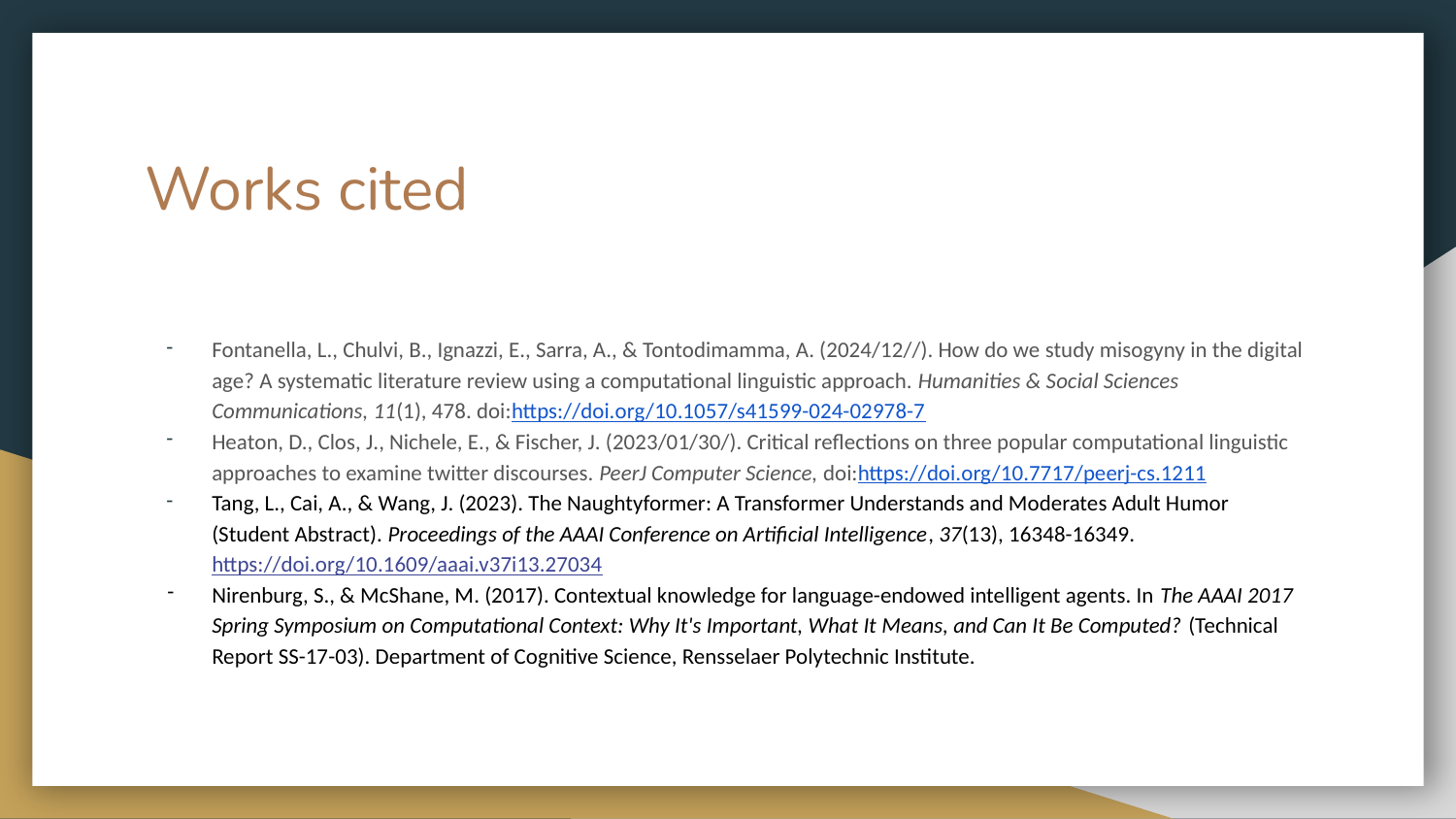

# Works cited
Fontanella, L., Chulvi, B., Ignazzi, E., Sarra, A., & Tontodimamma, A. (2024/12//). How do we study misogyny in the digital age? A systematic literature review using a computational linguistic approach. Humanities & Social Sciences Communications, 11(1), 478. doi:https://doi.org/10.1057/s41599-024-02978-7
Heaton, D., Clos, J., Nichele, E., & Fischer, J. (2023/01/30/). Critical reflections on three popular computational linguistic approaches to examine twitter discourses. PeerJ Computer Science, doi:https://doi.org/10.7717/peerj-cs.1211
Tang, L., Cai, A., & Wang, J. (2023). The Naughtyformer: A Transformer Understands and Moderates Adult Humor (Student Abstract). Proceedings of the AAAI Conference on Artificial Intelligence, 37(13), 16348-16349. https://doi.org/10.1609/aaai.v37i13.27034
Nirenburg, S., & McShane, M. (2017). Contextual knowledge for language-endowed intelligent agents. In The AAAI 2017 Spring Symposium on Computational Context: Why It's Important, What It Means, and Can It Be Computed? (Technical Report SS-17-03). Department of Cognitive Science, Rensselaer Polytechnic Institute.